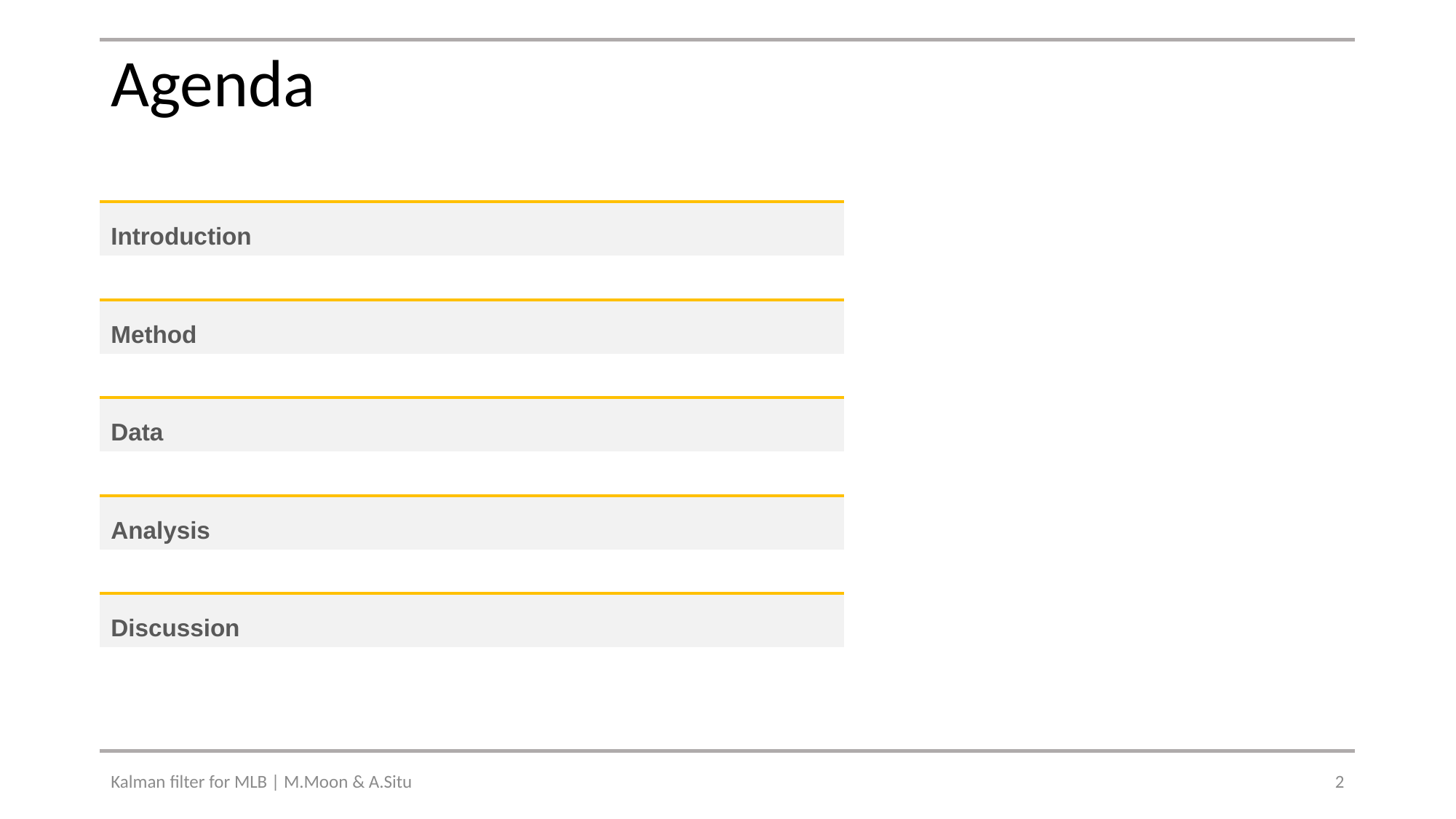

# Agenda
| Introduction |
| --- |
|  |
| Method |
|  |
| Data |
|  |
| Analysis |
|  |
| Discussion |
|  |
Kalman filter for MLB | M.Moon & A.Situ
2